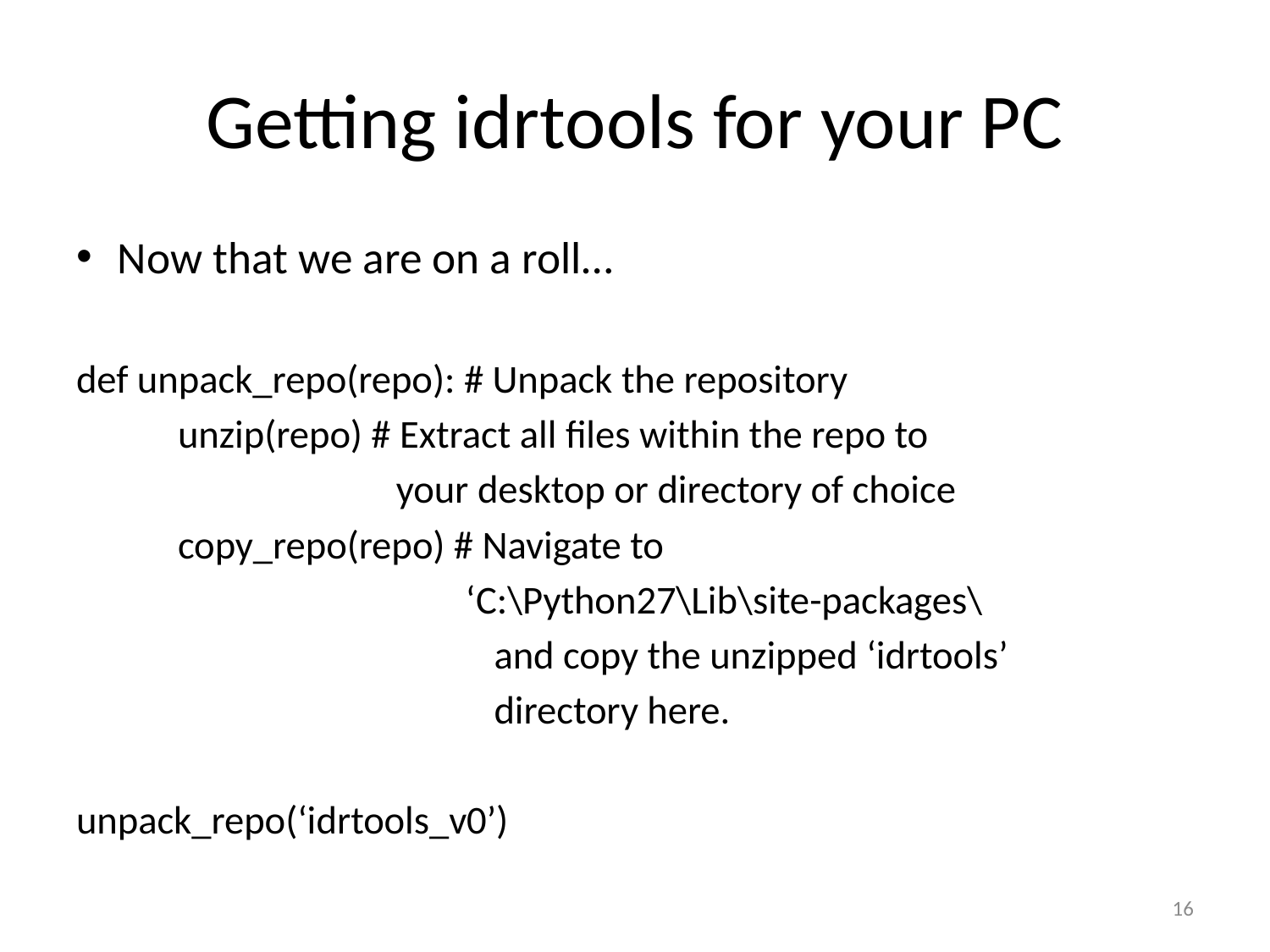

# Getting idrtools for your PC
Now that we are on a roll…

def unpack_repo(repo): # Unpack the repository
	unzip(repo) # Extract all files within the repo to
                                    your desktop or directory of choice
	copy_repo(repo) # Navigate to
		                     ‘C:\Python27\Lib\site-packages\
                                               and copy the unzipped ‘idrtools’
                                               directory here.

unpack_repo(‘idrtools_v0’)
16